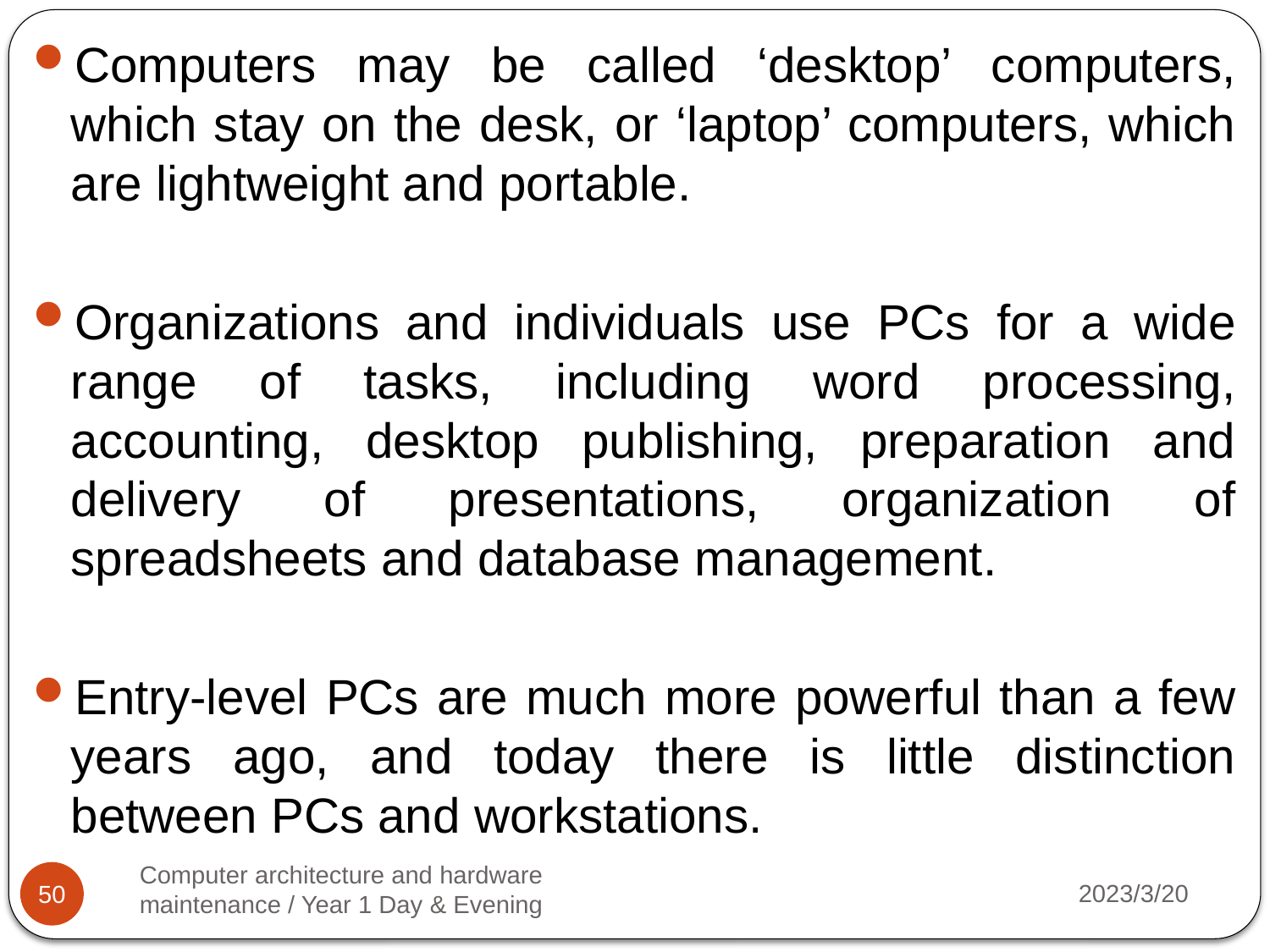

Computers may be called ‘desktop’ computers, which stay on the desk, or ‘laptop’ computers, which are lightweight and portable.

Organizations and individuals use PCs for a wide range of tasks, including word processing, accounting, desktop publishing, preparation and delivery of presentations, organization of spreadsheets and database management.

Entry-level PCs are much more powerful than a few years ago, and today there is little distinction between PCs and workstations.

Computer architecture and hardware maintenance / Year 1 Day & Evening
2023/3/20
50